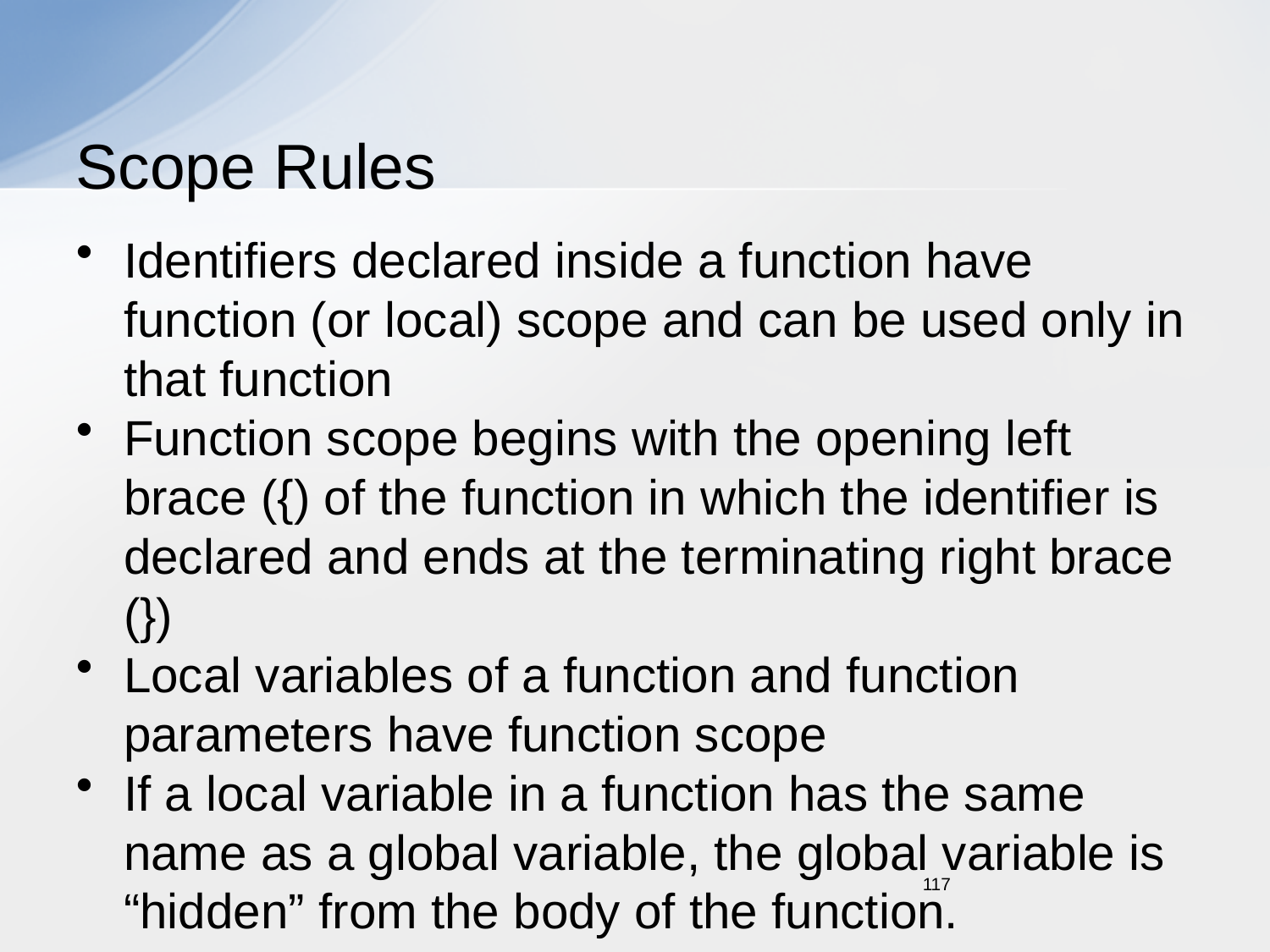

# Scope Rules
Identifiers declared inside a function have function (or local) scope and can be used only in that function
Function scope begins with the opening left brace ({) of the function in which the identifier is declared and ends at the terminating right brace (})
Local variables of a function and function parameters have function scope
If a local variable in a function has the same name as a global variable, the global variable is “hidden” from the body of the function.
117